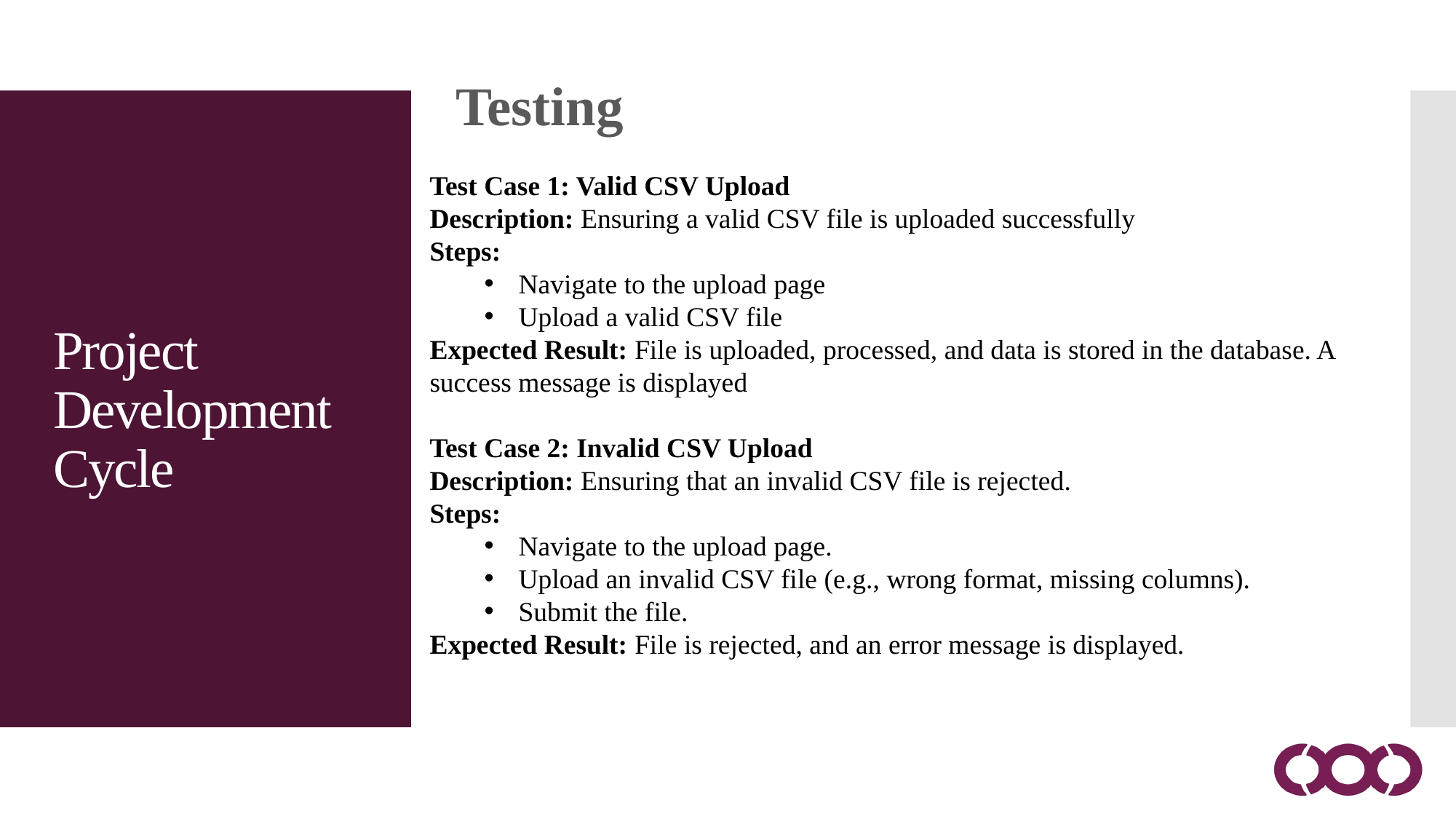

Testing
Test Case 1: Valid CSV Upload
Description: Ensuring a valid CSV file is uploaded successfully
Steps:
Navigate to the upload page
Upload a valid CSV file
Expected Result: File is uploaded, processed, and data is stored in the database. A success message is displayed

Test Case 2: Invalid CSV Upload
Description: Ensuring that an invalid CSV file is rejected.
Steps:
Navigate to the upload page.
Upload an invalid CSV file (e.g., wrong format, missing columns).
Submit the file.
Expected Result: File is rejected, and an error message is displayed.

Project Development Cycle